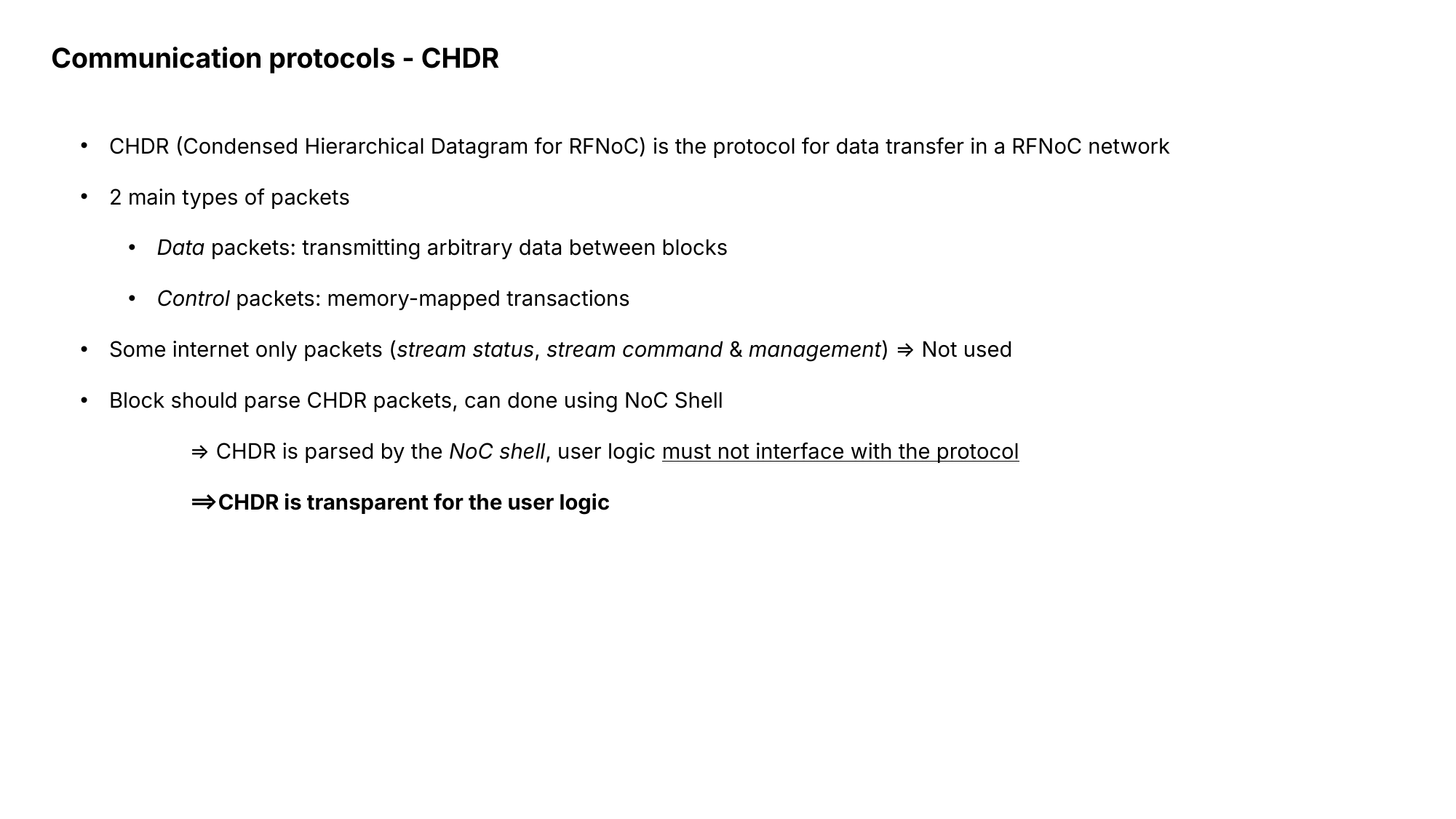

Communication protocols - CHDR
CHDR (Condensed Hierarchical Datagram for RFNoC) is the protocol for data transfer in a RFNoC network
2 main types of packets
Data packets: transmitting arbitrary data between blocks
Control packets: memory-mapped transactions
Some internet only packets (stream status, stream command & management) => Not used
Block should parse CHDR packets, can done using NoC Shell
	=> CHDR is parsed by the NoC shell, user logic must not interface with the protocol
	==>CHDR is transparent for the user logic
4